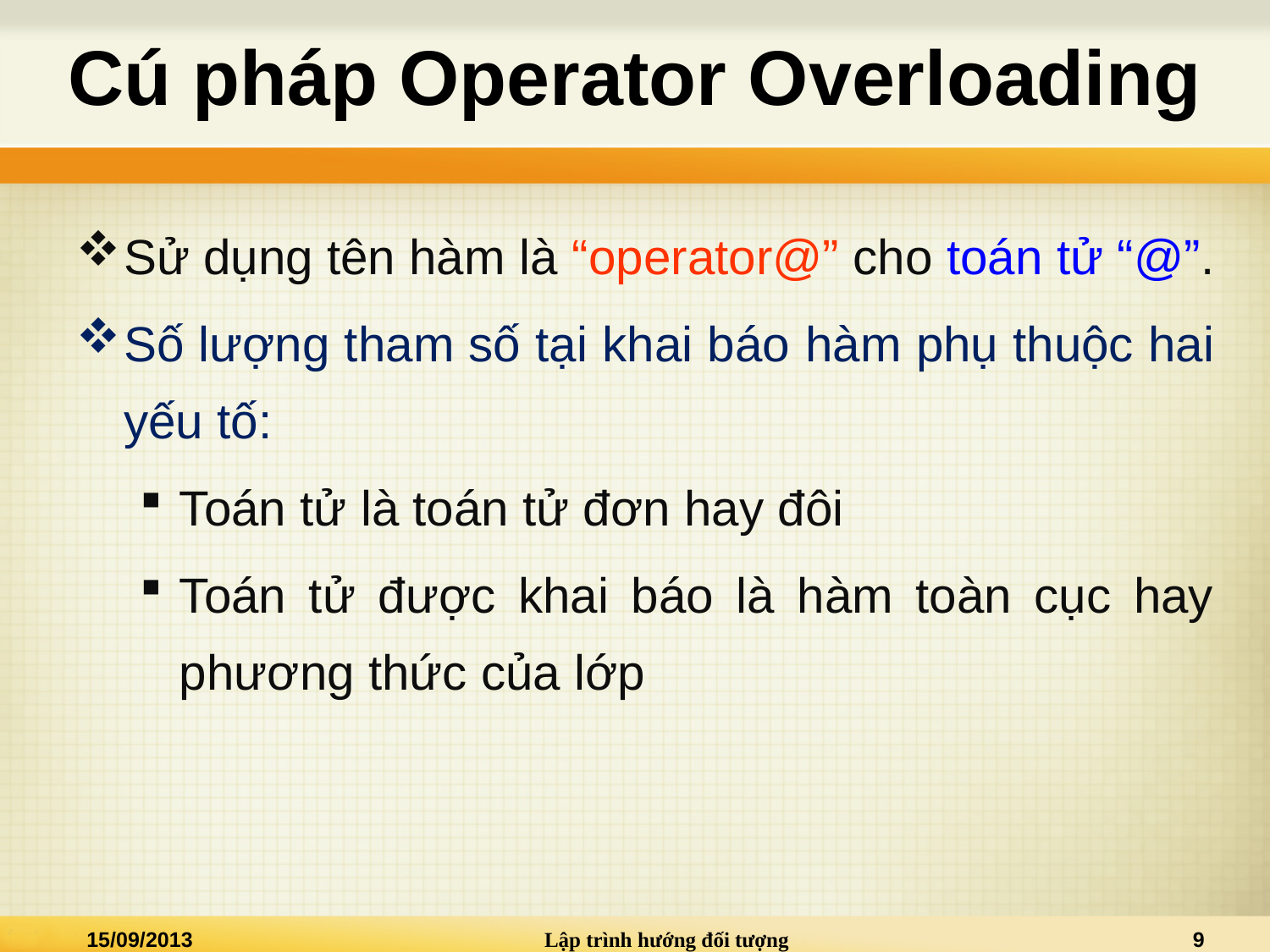

# Cú pháp Operator Overloading
Sử dụng tên hàm là “operator@” cho toán tử “@”.
Số lượng tham số tại khai báo hàm phụ thuộc hai yếu tố:
Toán tử là toán tử đơn hay đôi
Toán tử được khai báo là hàm toàn cục hay phương thức của lớp
15/09/2013
Lập trình hướng đối tượng
9